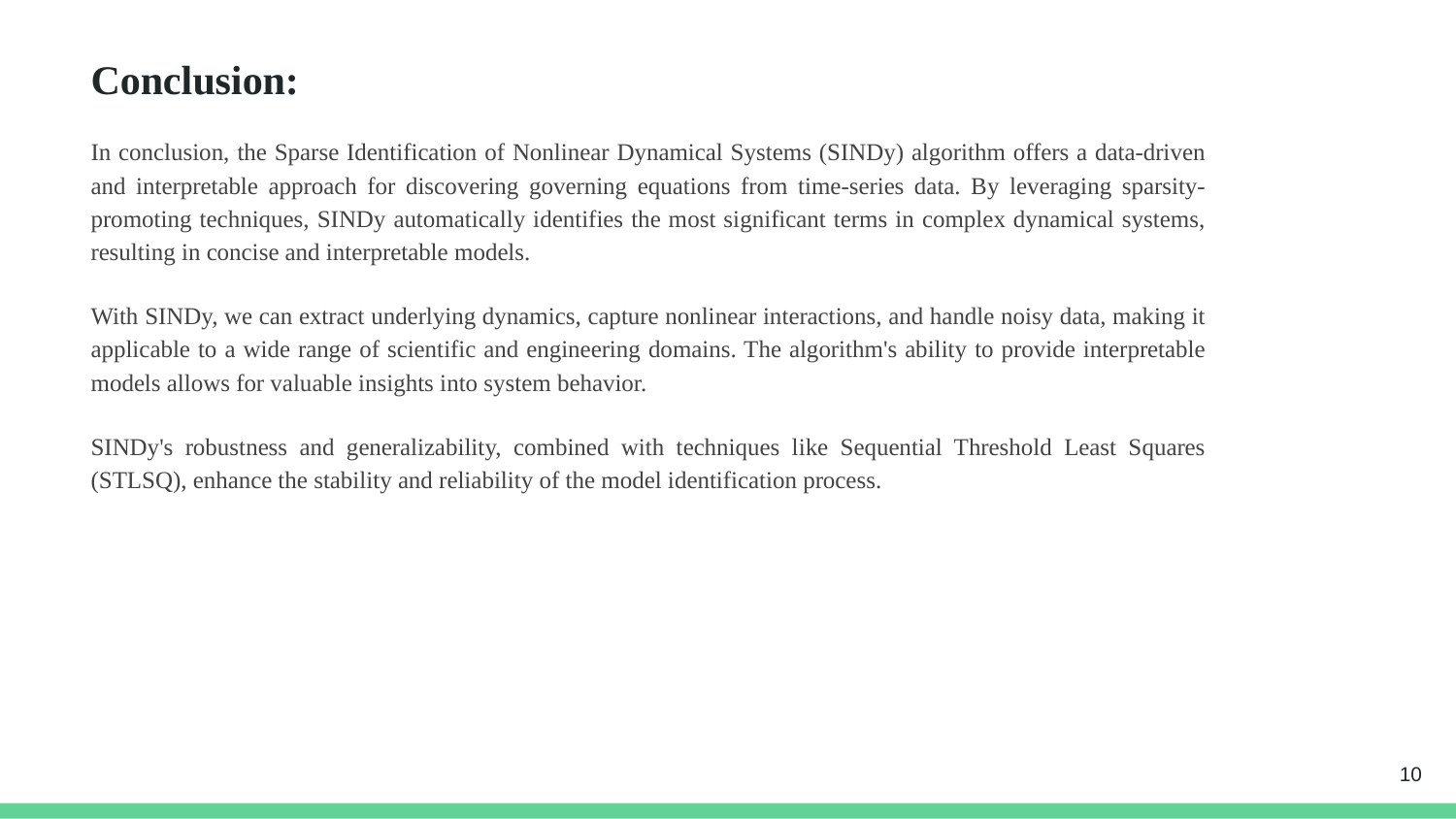

# Conclusion:
In conclusion, the Sparse Identification of Nonlinear Dynamical Systems (SINDy) algorithm offers a data-driven and interpretable approach for discovering governing equations from time-series data. By leveraging sparsity-promoting techniques, SINDy automatically identifies the most significant terms in complex dynamical systems, resulting in concise and interpretable models.
With SINDy, we can extract underlying dynamics, capture nonlinear interactions, and handle noisy data, making it applicable to a wide range of scientific and engineering domains. The algorithm's ability to provide interpretable models allows for valuable insights into system behavior.
SINDy's robustness and generalizability, combined with techniques like Sequential Threshold Least Squares (STLSQ), enhance the stability and reliability of the model identification process.

10